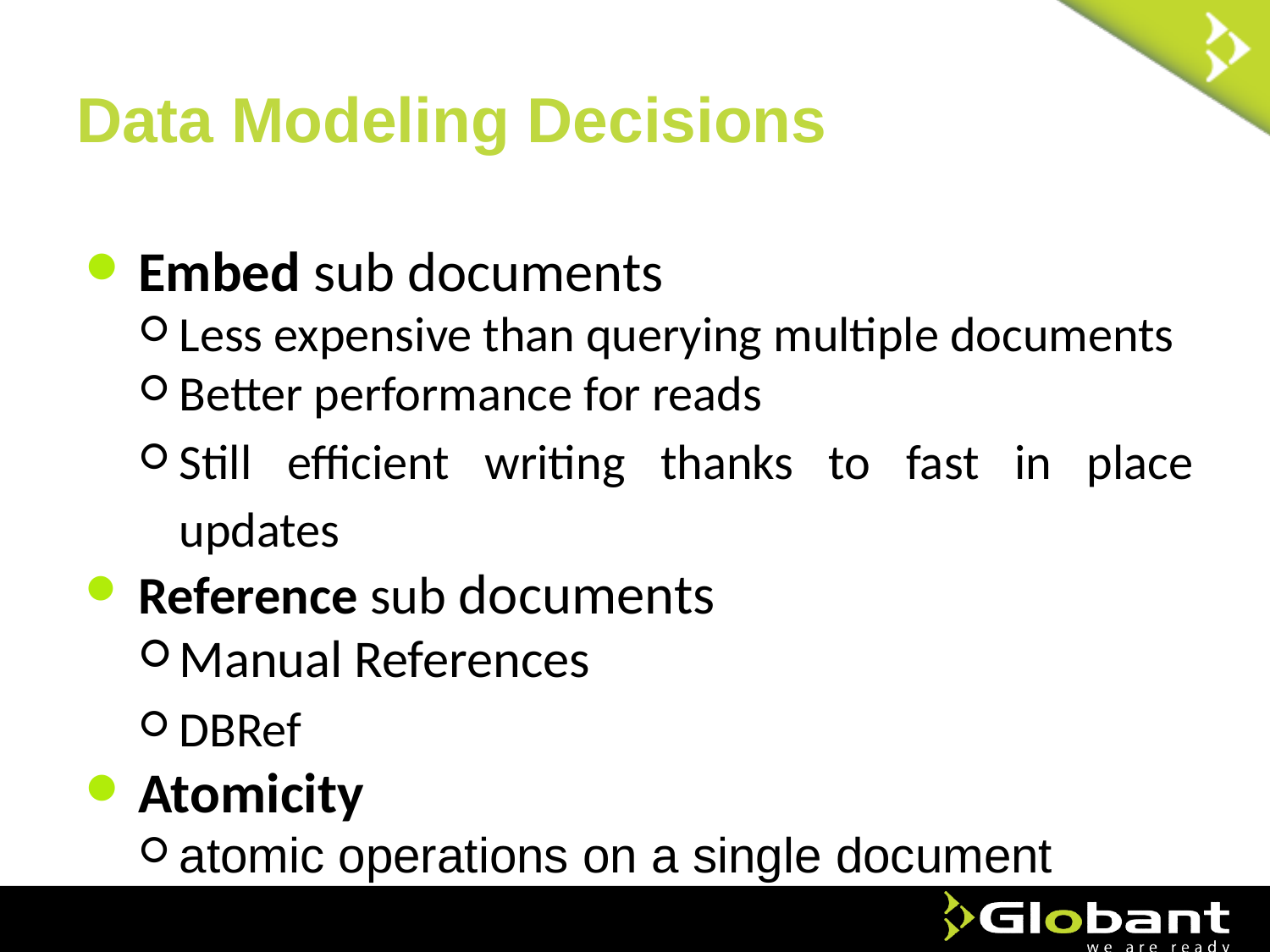

# Data Modeling Decisions
Embed sub documents
Less expensive than querying multiple documents
Better performance for reads
Still efficient writing thanks to fast in place updates
Reference sub documents
Manual References
DBRef
Atomicity
atomic operations on a single document